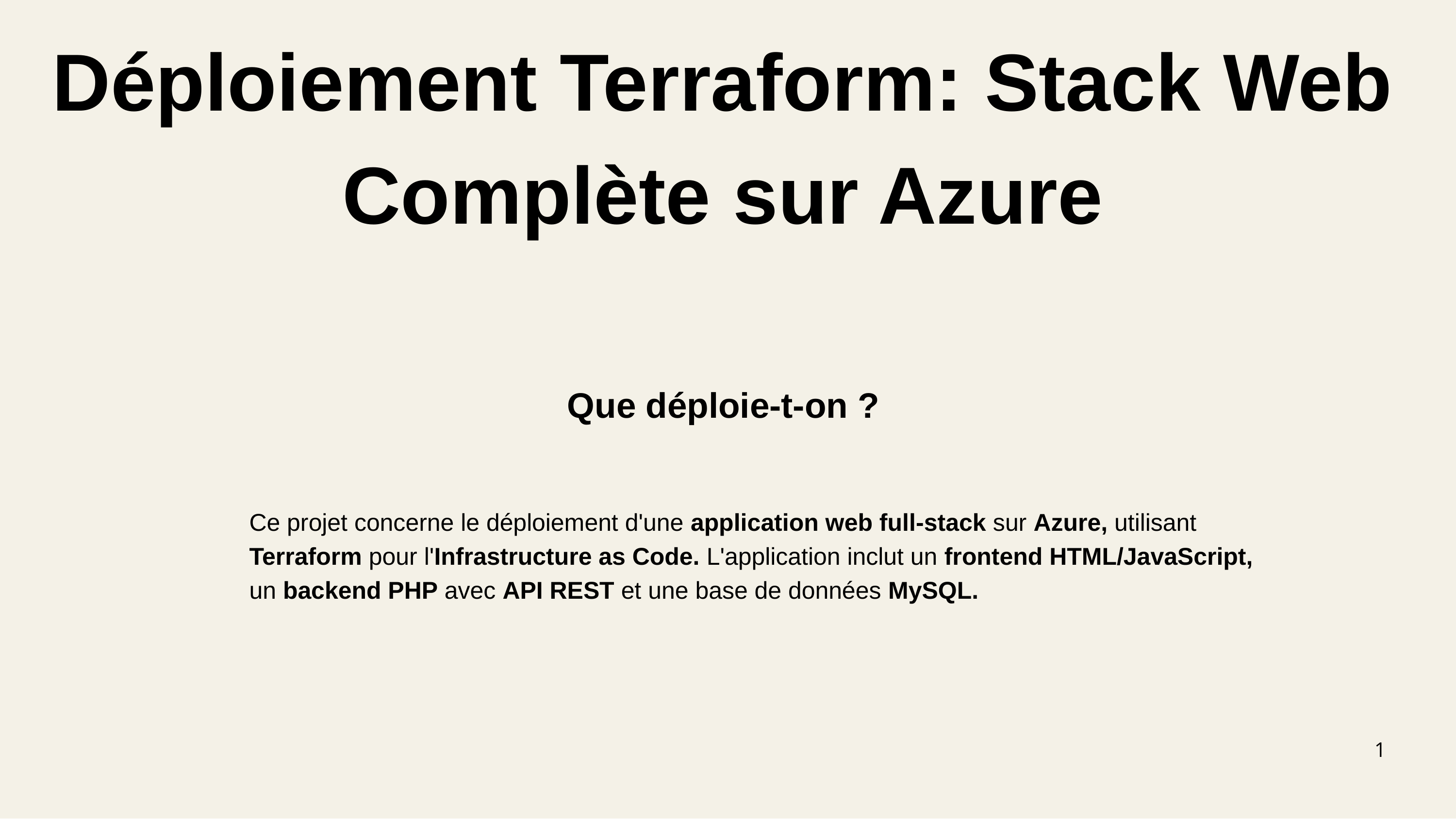

Déploiement Terraform: Stack Web Complète sur Azure
Que déploie-t-on ?
Ce projet concerne le déploiement d'une application web full-stack sur Azure, utilisant Terraform pour l'Infrastructure as Code. L'application inclut un frontend HTML/JavaScript, un backend PHP avec API REST et une base de données MySQL.
1